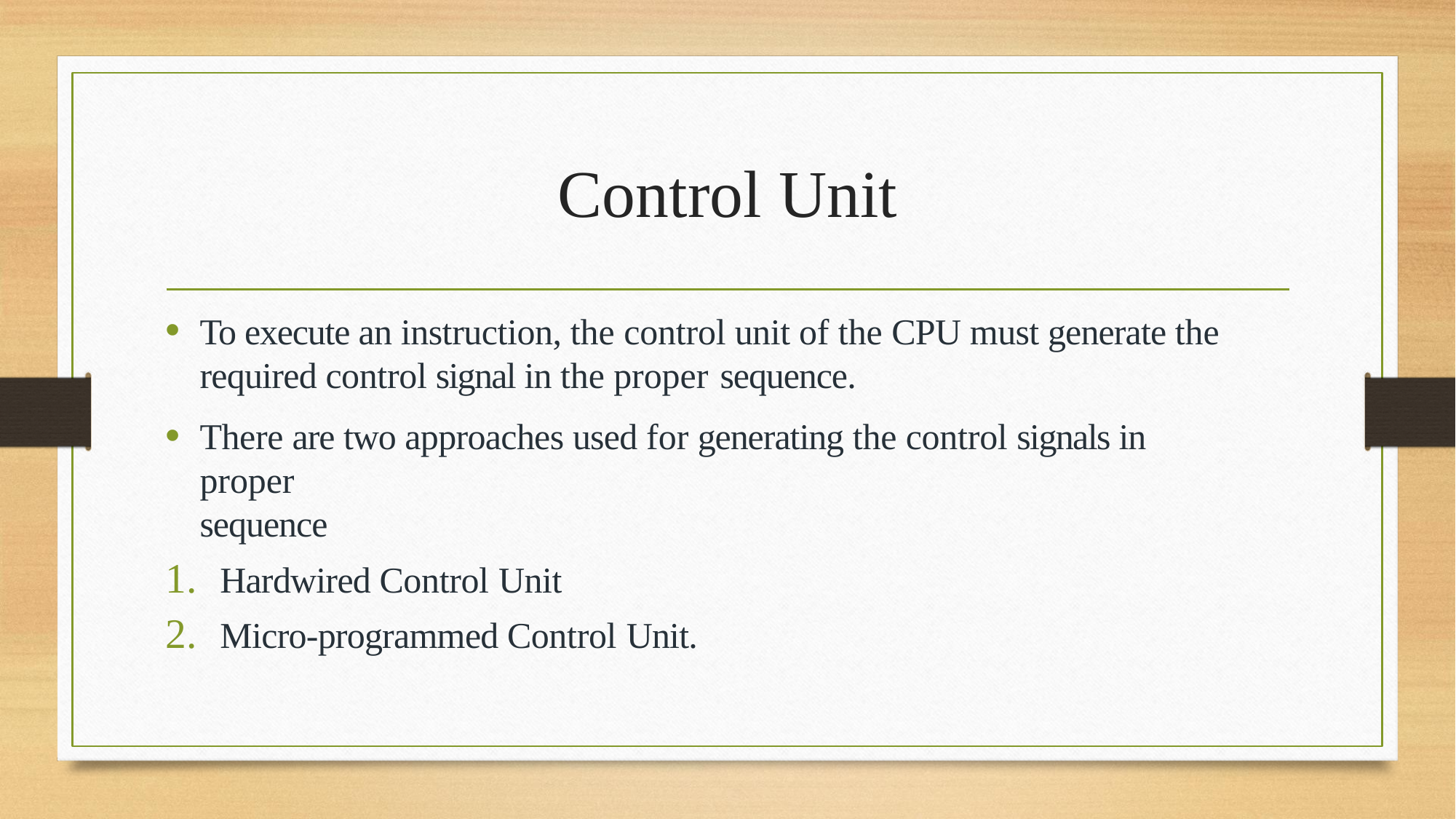

# Control Unit

To execute an instruction, the control unit of the CPU must generate the  required control signal in the proper sequence.
There are two approaches used for generating the control signals in proper
sequence
Hardwired Control Unit
Micro-programmed Control Unit.